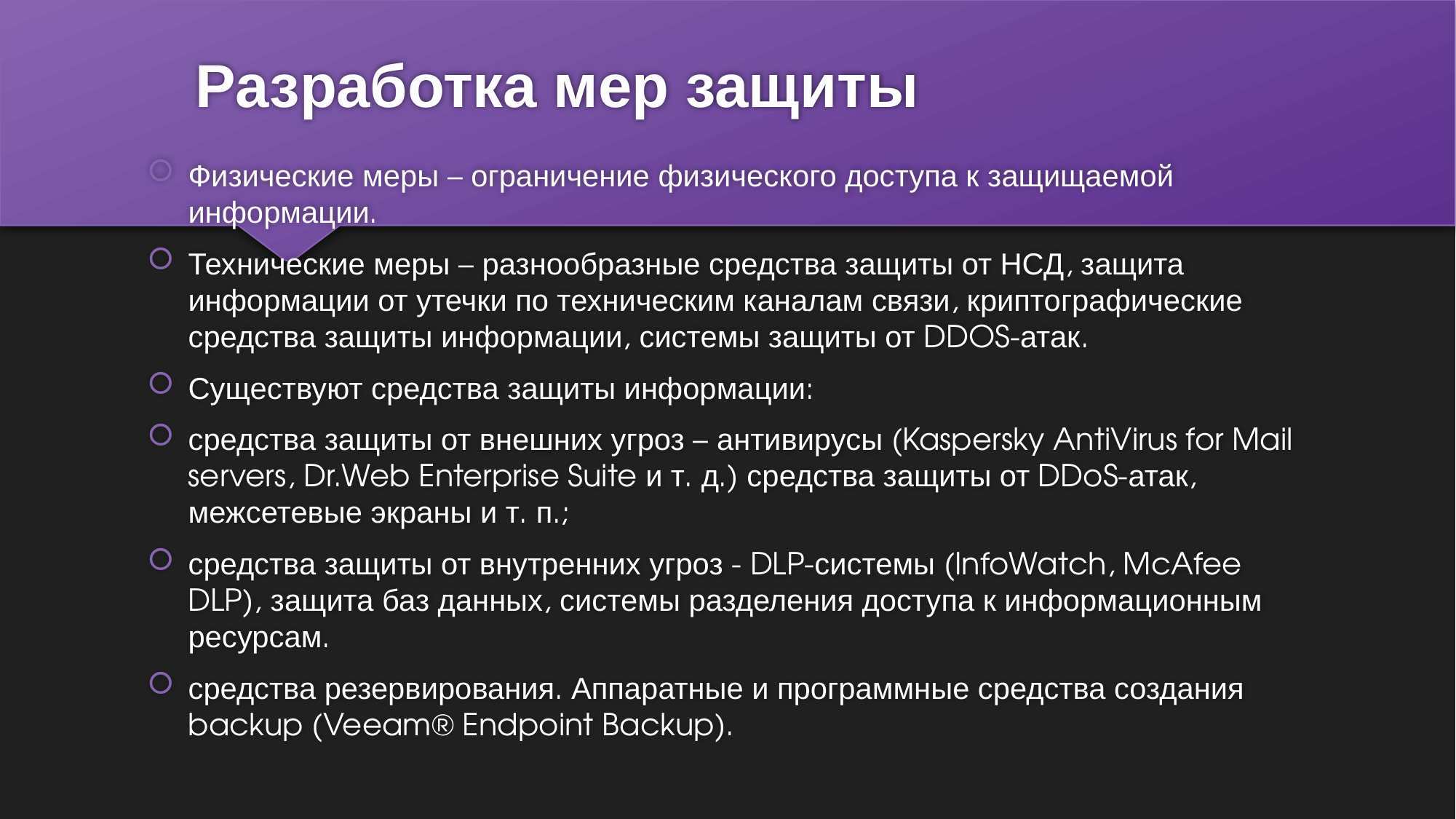

# Разработка мер защиты
Физические меры – ограничение физического доступа к защищаемой информации.
Технические меры – разнообразные средства защиты от НСД, защита информации от утечки по техническим каналам связи, криптографические средства защиты информации, системы защиты от DDOS-атак.
Существуют средства защиты информации:
средства защиты от внешних угроз – антивирусы (Kaspersky AntiVirus for Mail servers, Dr.Web Enterprise Suite и т. д.) средства защиты от DDoS-атак, межсетевые экраны и т. п.;
средства защиты от внутренних угроз - DLP-системы (InfoWatch, McAfee DLP), защита баз данных, системы разделения доступа к информационным ресурсам.
средства резервирования. Аппаратные и программные средства создания backup (Veeam® Endpoint Backup).